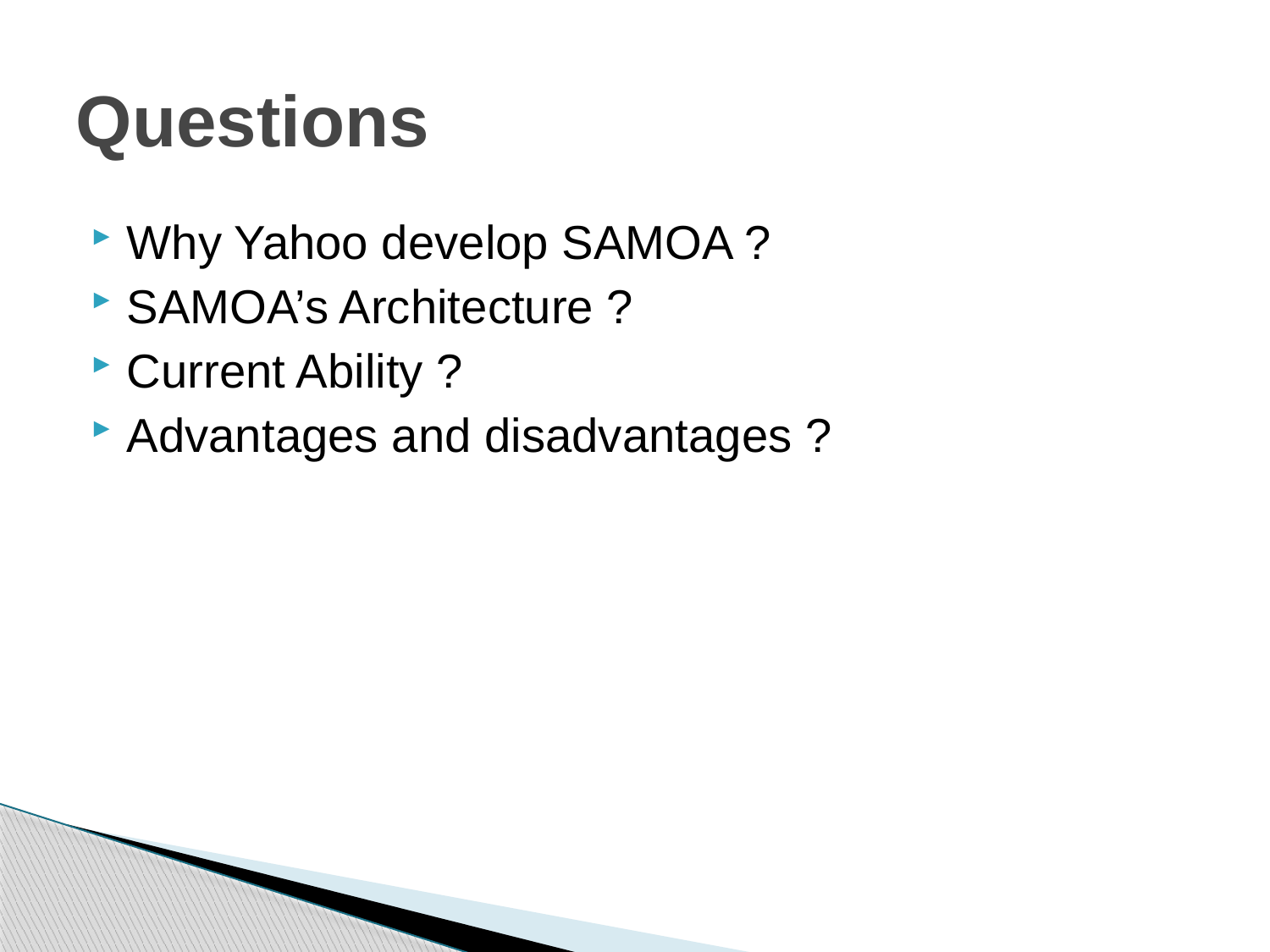

# Questions
Why Yahoo develop SAMOA ?
SAMOA’s Architecture ?
Current Ability ?
Advantages and disadvantages ?